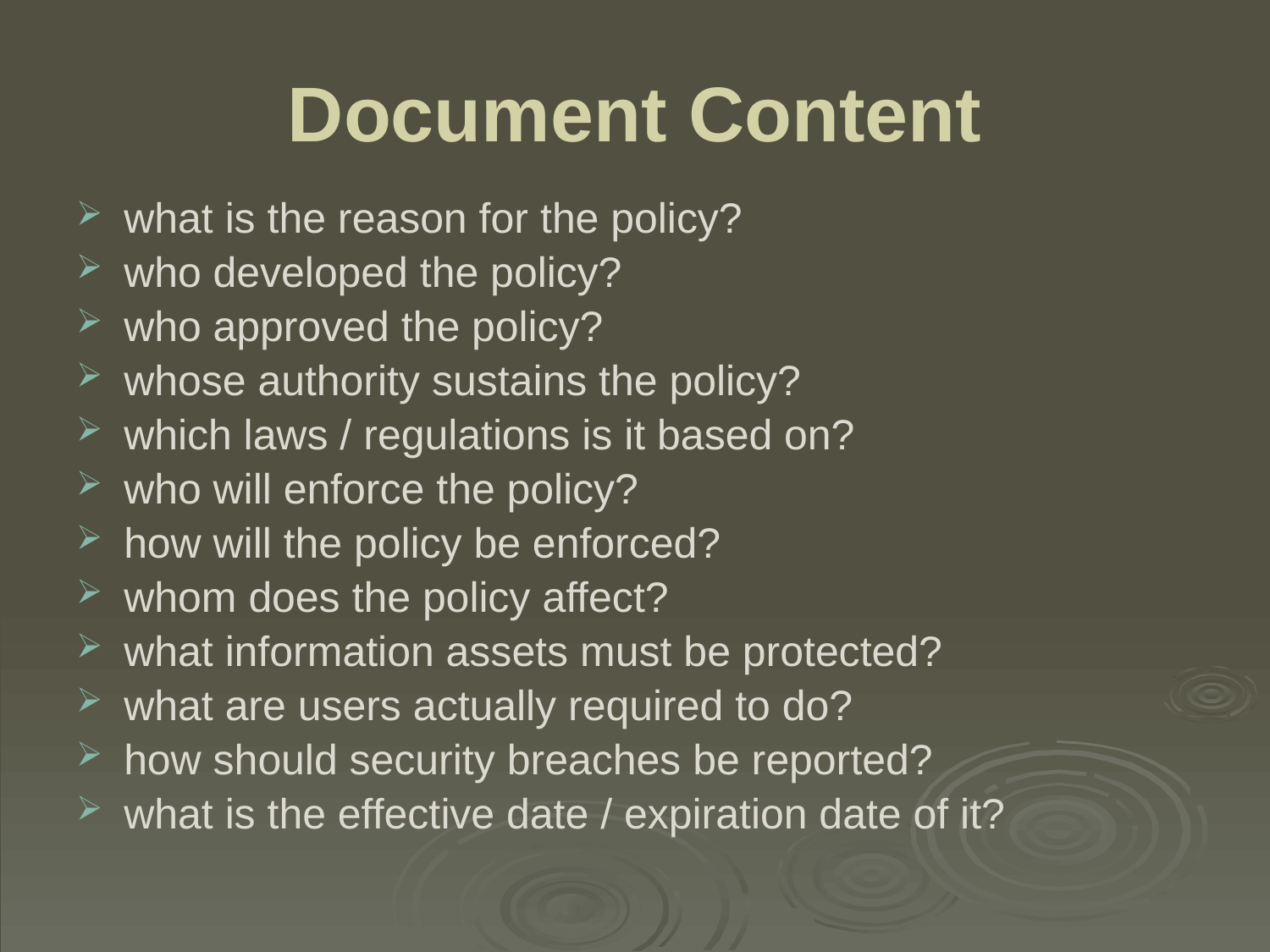

# Document Content
what is the reason for the policy?
who developed the policy?
who approved the policy?
whose authority sustains the policy?
which laws / regulations is it based on?
who will enforce the policy?
how will the policy be enforced?
whom does the policy affect?
what information assets must be protected?
what are users actually required to do?
how should security breaches be reported?
what is the effective date / expiration date of it?